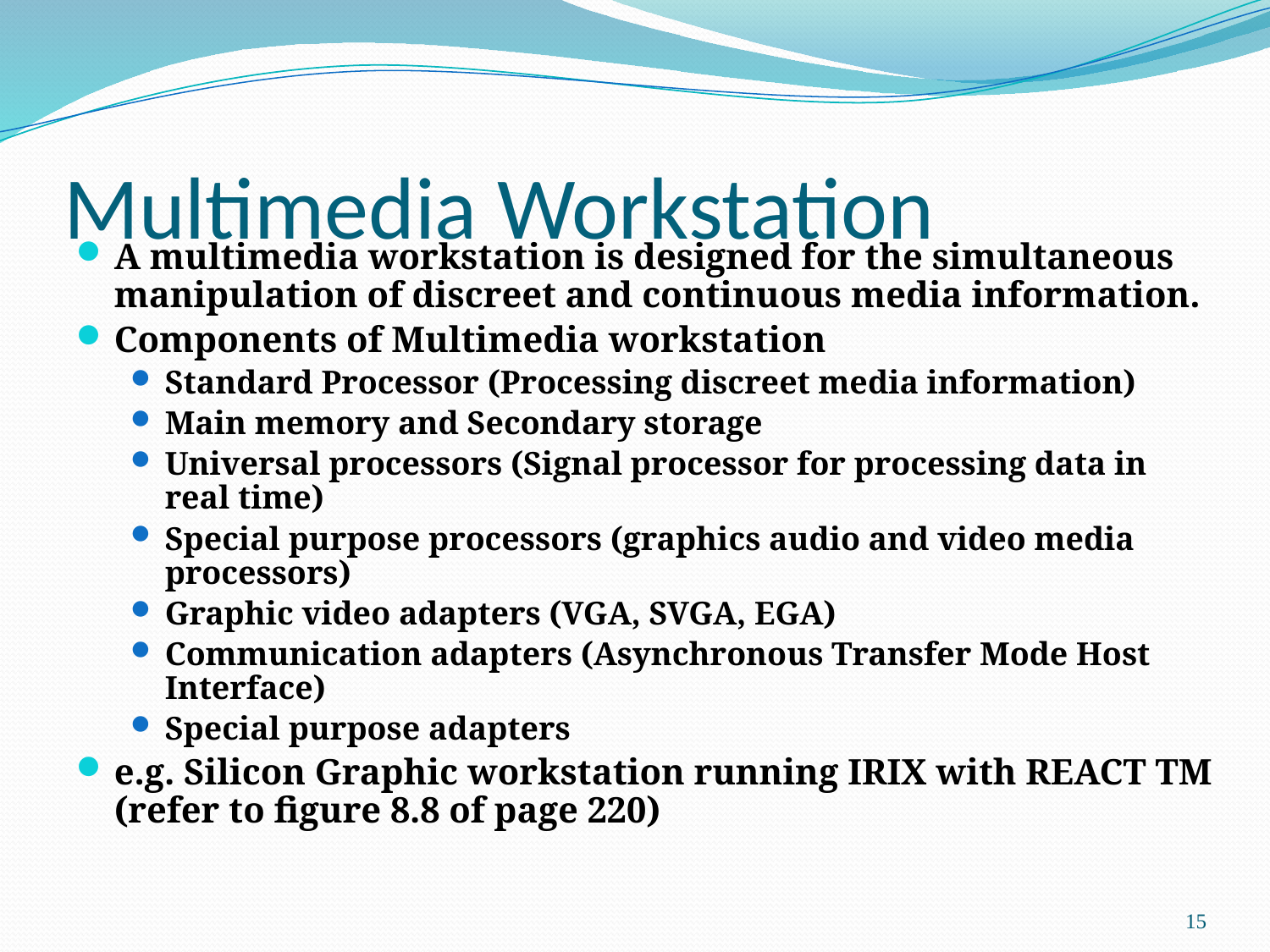

# Multimedia Workstation
A multimedia workstation is designed for the simultaneous manipulation of discreet and continuous media information.
Components of Multimedia workstation
Standard Processor (Processing discreet media information)
Main memory and Secondary storage
Universal processors (Signal processor for processing data in real time)
Special purpose processors (graphics audio and video media processors)
Graphic video adapters (VGA, SVGA, EGA)
Communication adapters (Asynchronous Transfer Mode Host Interface)
Special purpose adapters
e.g. Silicon Graphic workstation running IRIX with REACT TM (refer to figure 8.8 of page 220)
15